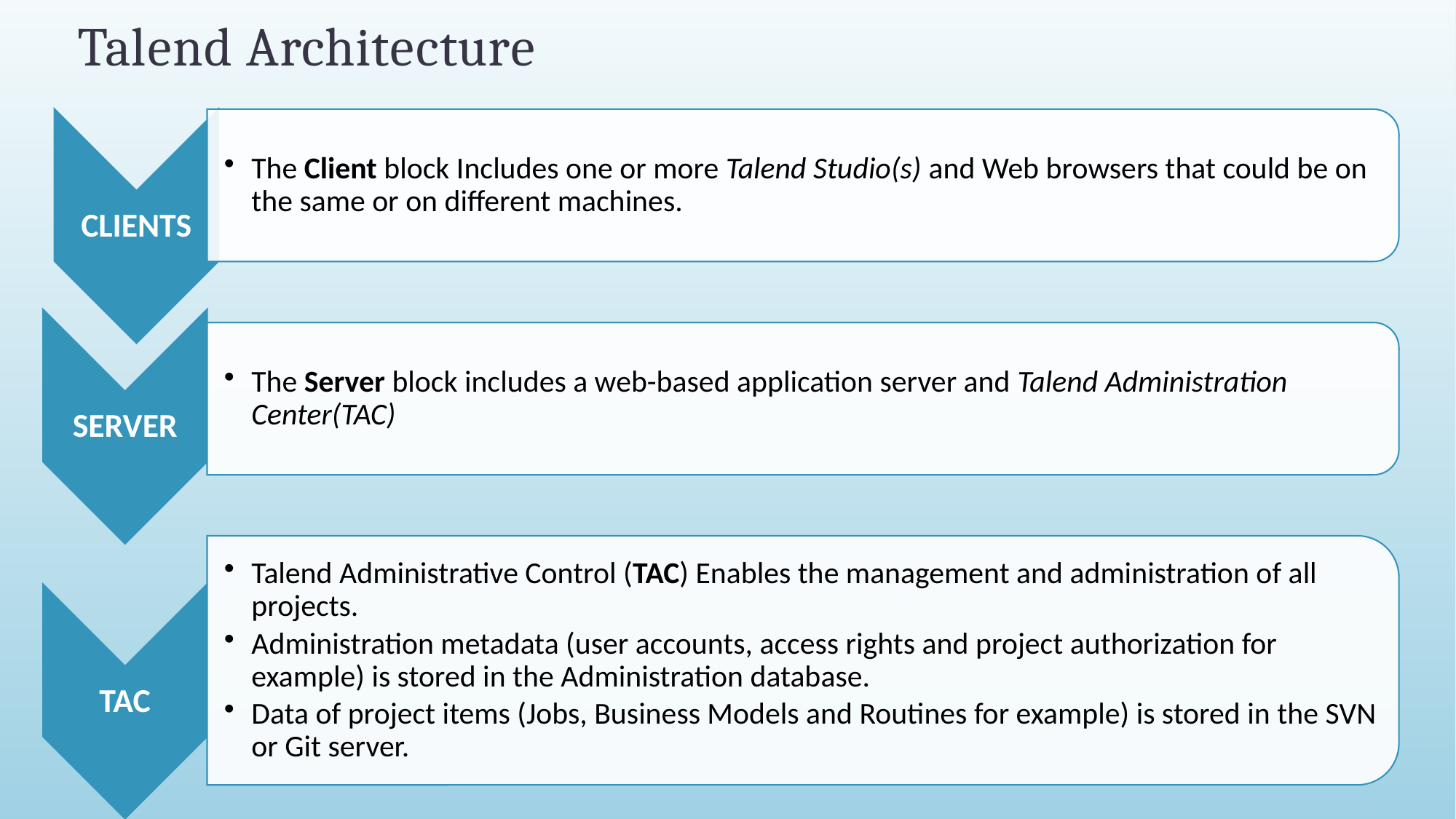

# Talend Architecture
CLIENTS
The Client block Includes one or more Talend Studio(s) and Web browsers that could be on the same or on different machines.
SERVER
The Server block includes a web-based application server and Talend Administration Center(TAC)
TAC
Talend Administrative Control (TAC) Enables the management and administration of all projects.
Administration metadata (user accounts, access rights and project authorization for example) is stored in the Administration database.
Data of project items (Jobs, Business Models and Routines for example) is stored in the SVN or Git server.